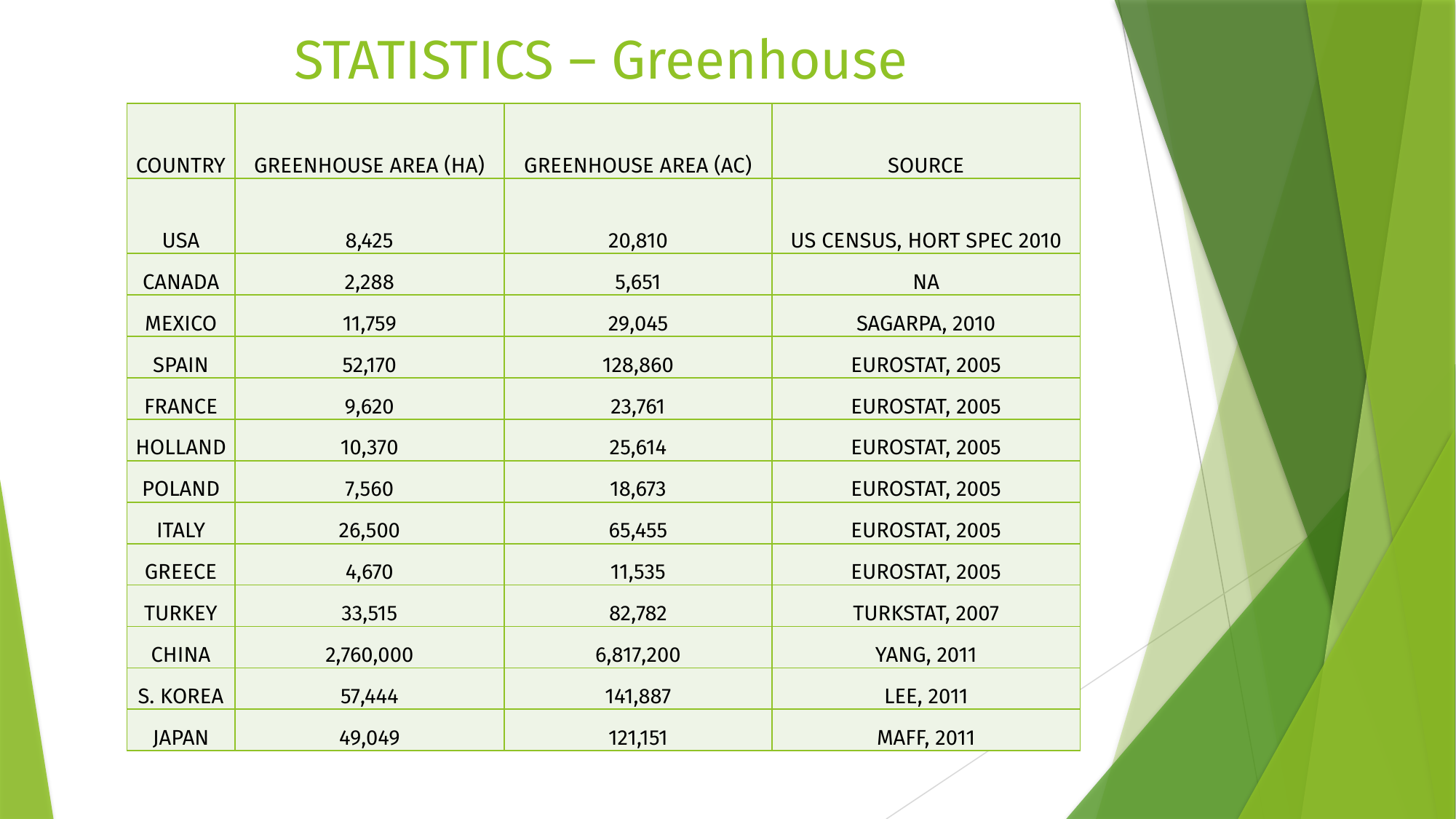

# STATISTICS – Greenhouse
| COUNTRY | GREENHOUSE AREA (HA) | GREENHOUSE AREA (AC) | SOURCE |
| --- | --- | --- | --- |
| USA | 8,425 | 20,810 | US CENSUS, HORT SPEC 2010 |
| CANADA | 2,288 | 5,651 | NA |
| MEXICO | 11,759 | 29,045 | SAGARPA, 2010 |
| SPAIN | 52,170 | 128,860 | EUROSTAT, 2005 |
| FRANCE | 9,620 | 23,761 | EUROSTAT, 2005 |
| HOLLAND | 10,370 | 25,614 | EUROSTAT, 2005 |
| POLAND | 7,560 | 18,673 | EUROSTAT, 2005 |
| ITALY | 26,500 | 65,455 | EUROSTAT, 2005 |
| GREECE | 4,670 | 11,535 | EUROSTAT, 2005 |
| TURKEY | 33,515 | 82,782 | TURKSTAT, 2007 |
| CHINA | 2,760,000 | 6,817,200 | YANG, 2011 |
| S. KOREA | 57,444 | 141,887 | LEE, 2011 |
| JAPAN | 49,049 | 121,151 | MAFF, 2011 |